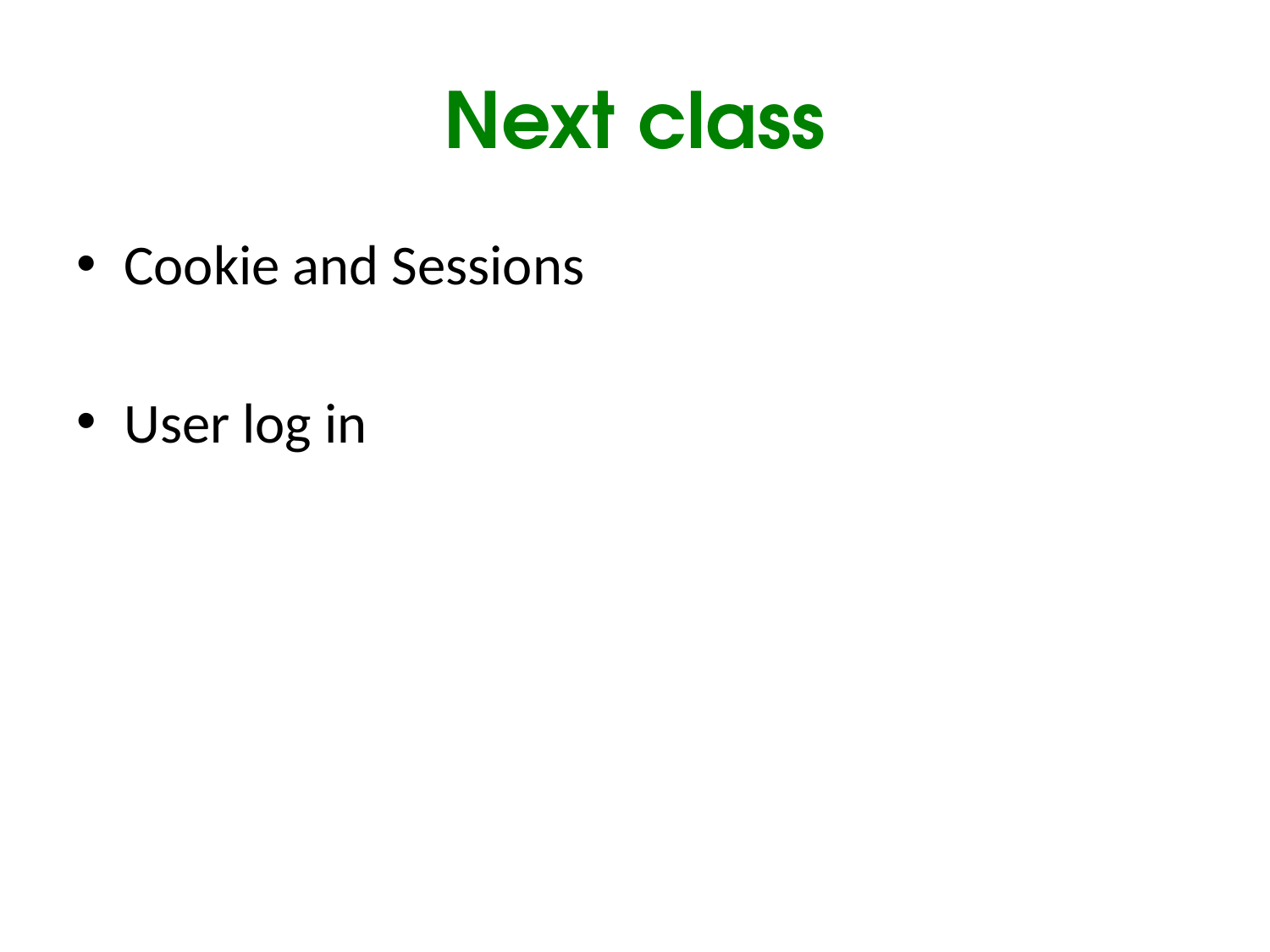

# Next class
Cookie and Sessions

User log in